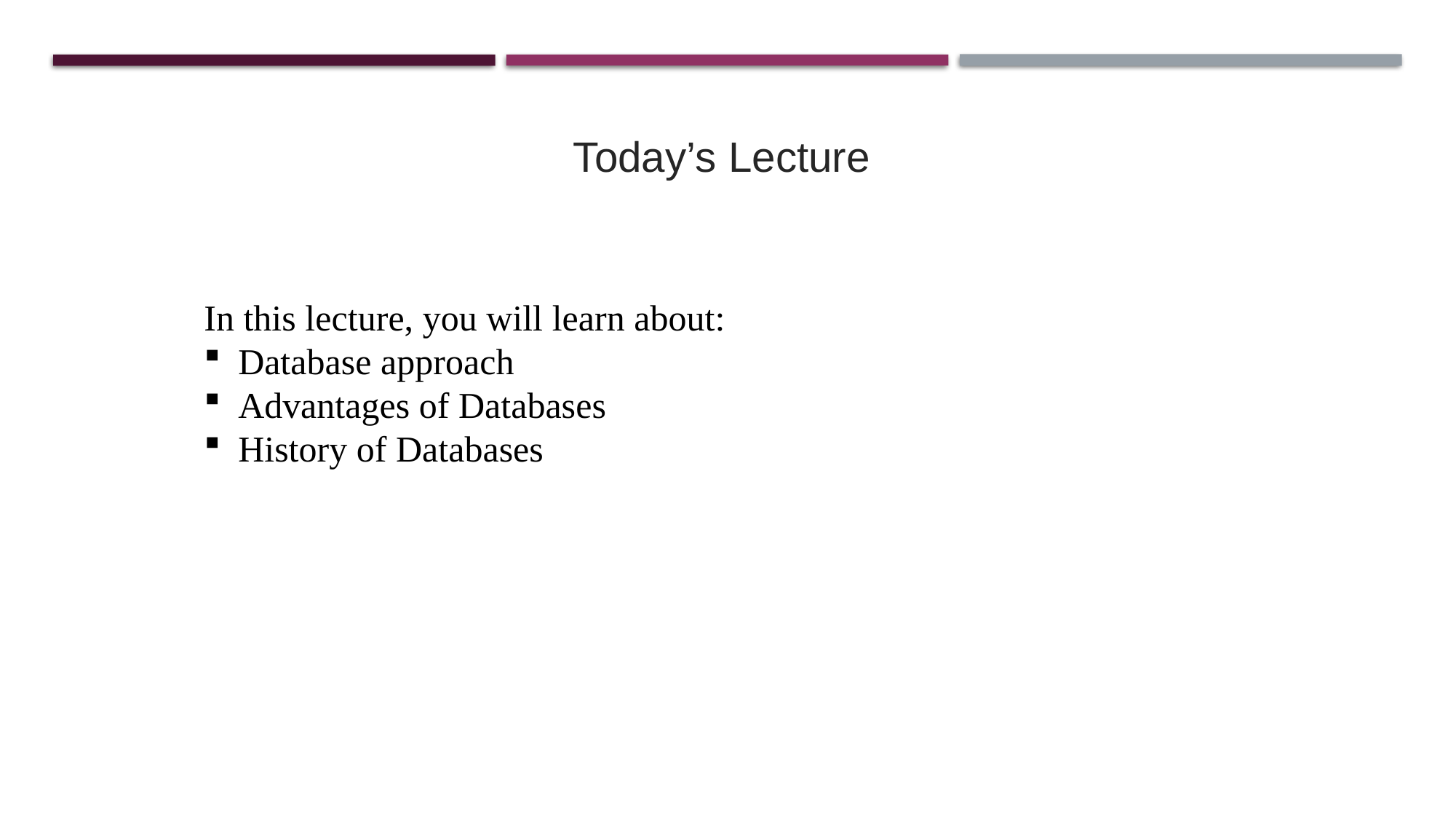

Today’s Lecture
In this lecture, you will learn about:
Database approach
Advantages of Databases
History of Databases